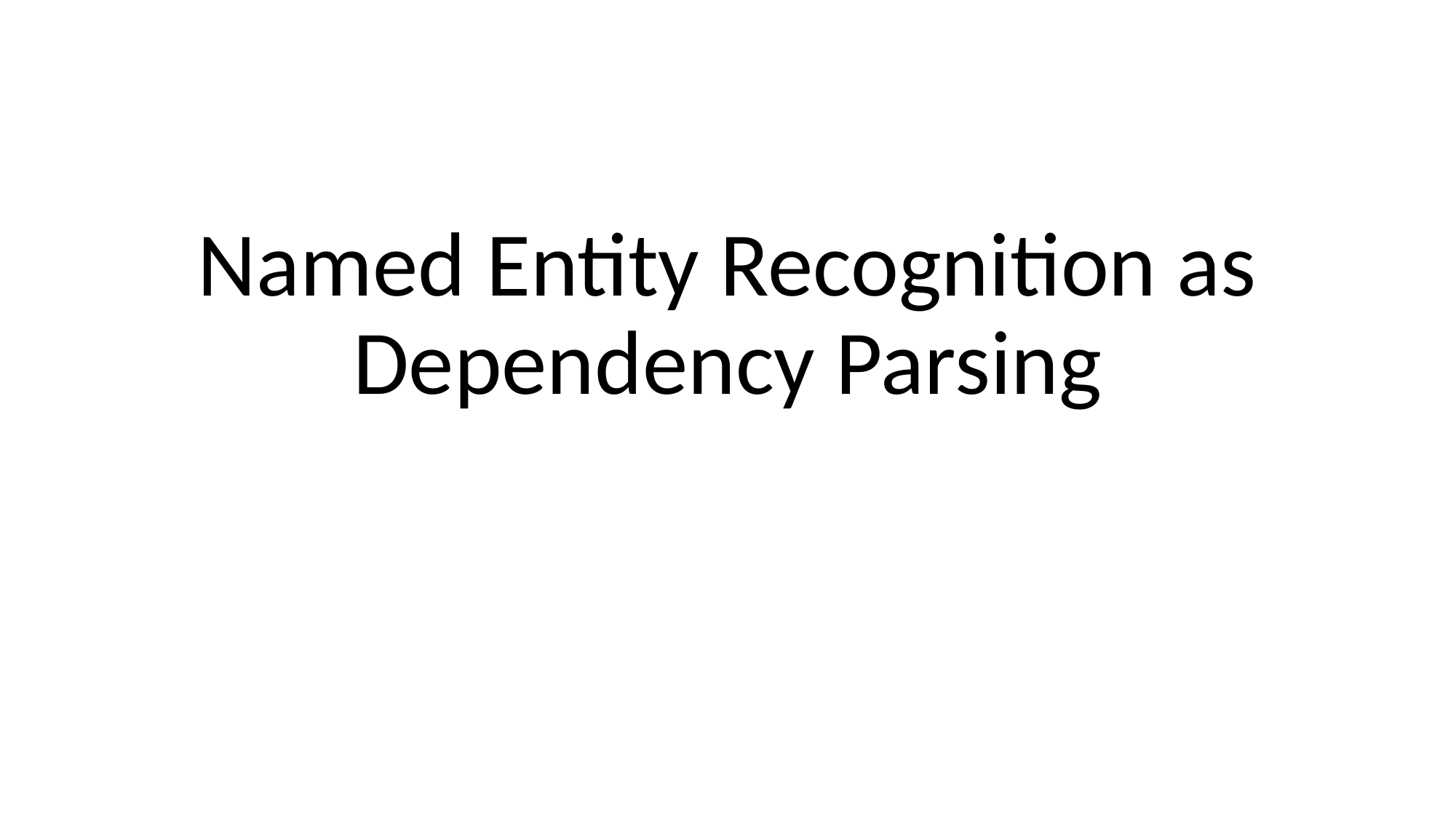

# Named Entity Recognition as Dependency Parsing